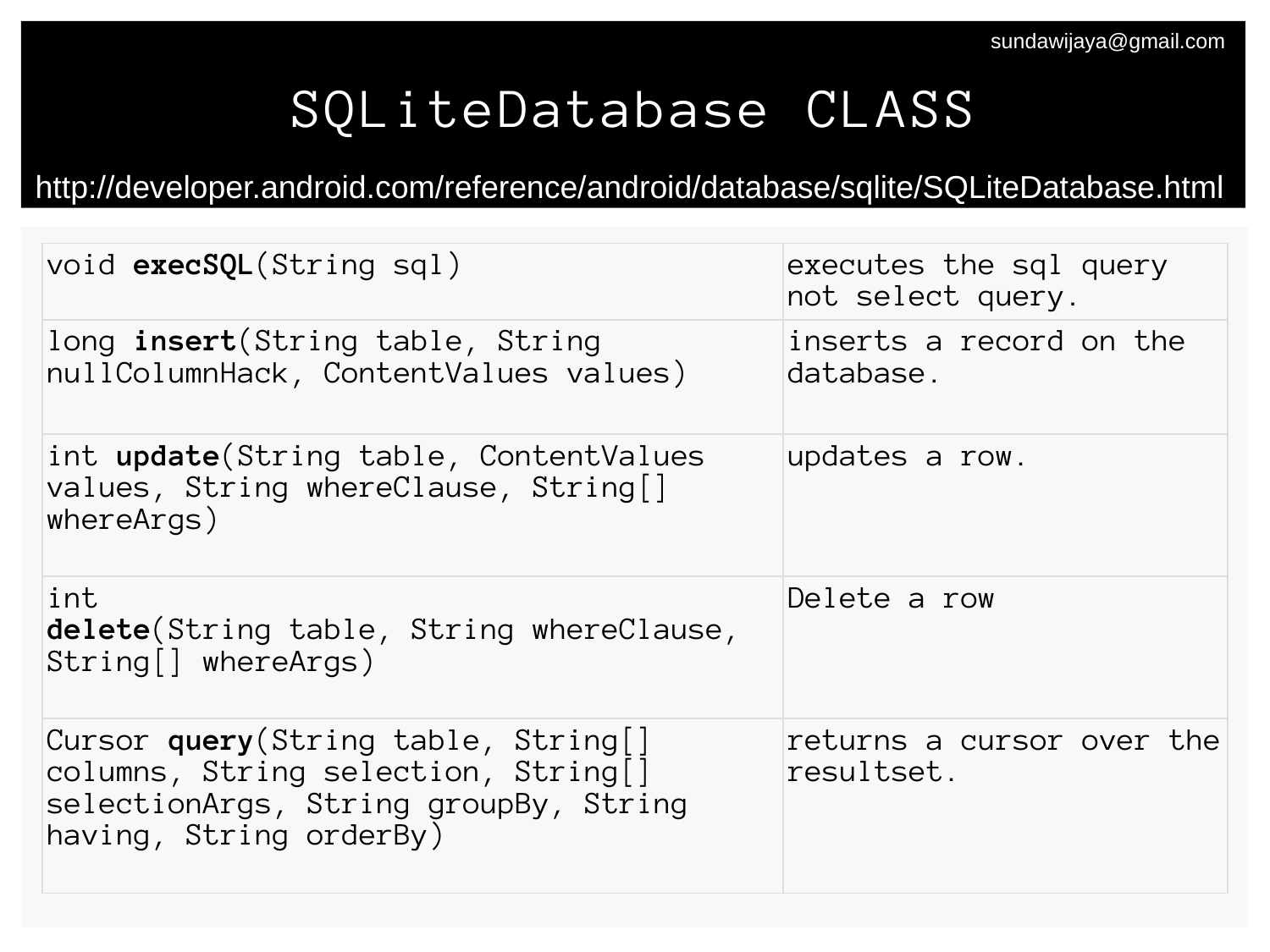

# SQLiteDatabase CLASS
http://developer.android.com/reference/android/database/sqlite/SQLiteDatabase.html
| void execSQL(String sql) | executes the sql query not select query. |
| --- | --- |
| long insert(String table, String nullColumnHack, ContentValues values) | inserts a record on the database. |
| int update(String table, ContentValues values, String whereClause, String[] whereArgs) | updates a row. |
| int delete(String table, String whereClause, String[] whereArgs) | Delete a row |
| Cursor query(String table, String[] columns, String selection, String[] selectionArgs, String groupBy, String having, String orderBy) | returns a cursor over the resultset. |